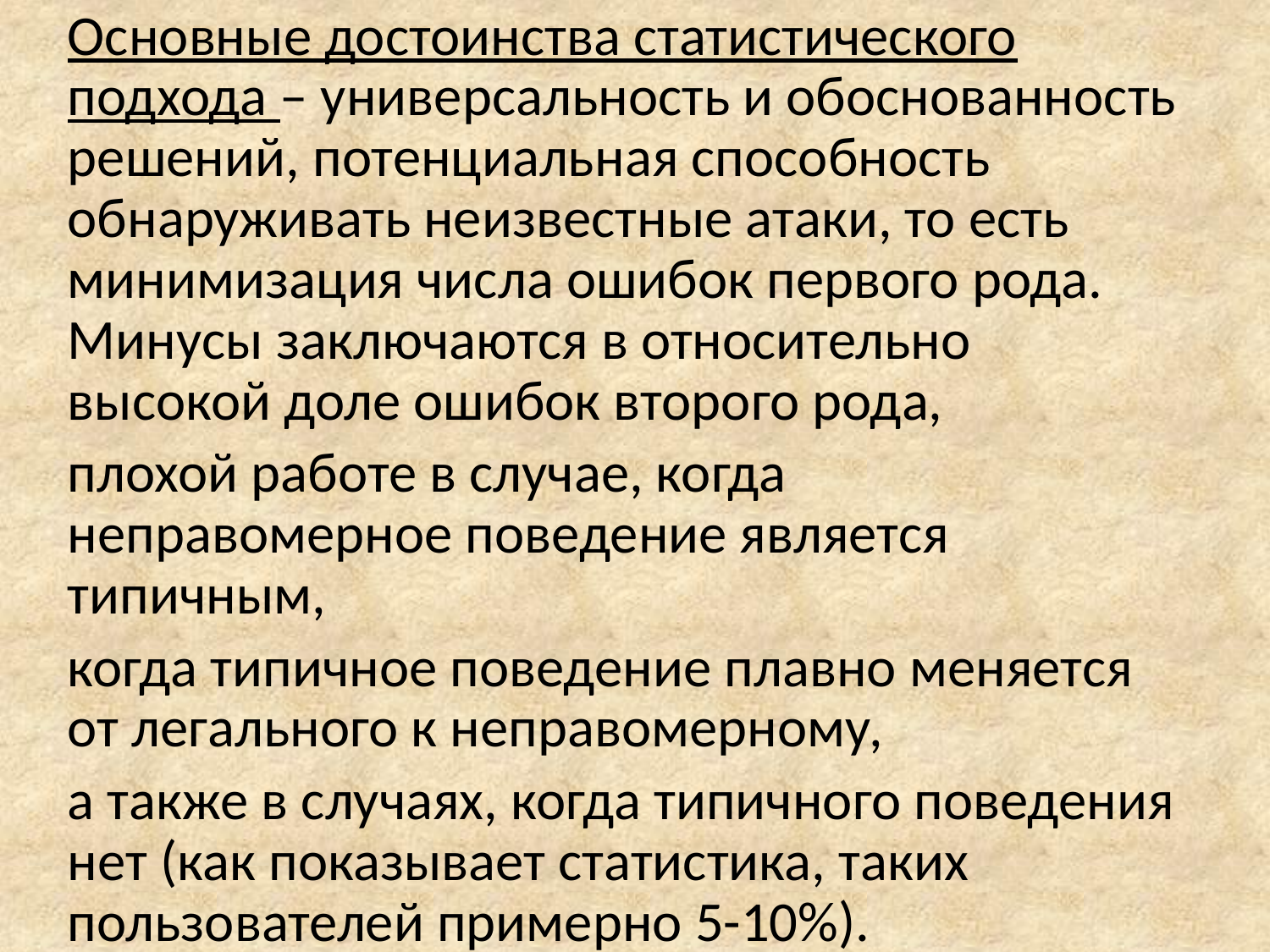

Основные достоинства статистического подхода – универсальность и обоснованность решений, потенциальная способность обнаруживать неизвестные атаки, то есть минимизация числа ошибок первого рода. Минусы заключаются в относительно высокой доле ошибок второго рода,
плохой работе в случае, когда неправомерное поведение является типичным,
когда типичное поведение плавно меняется от легального к неправомерному,
а также в случаях, когда типичного поведения нет (как показывает статистика, таких пользователей примерно 5-10%).